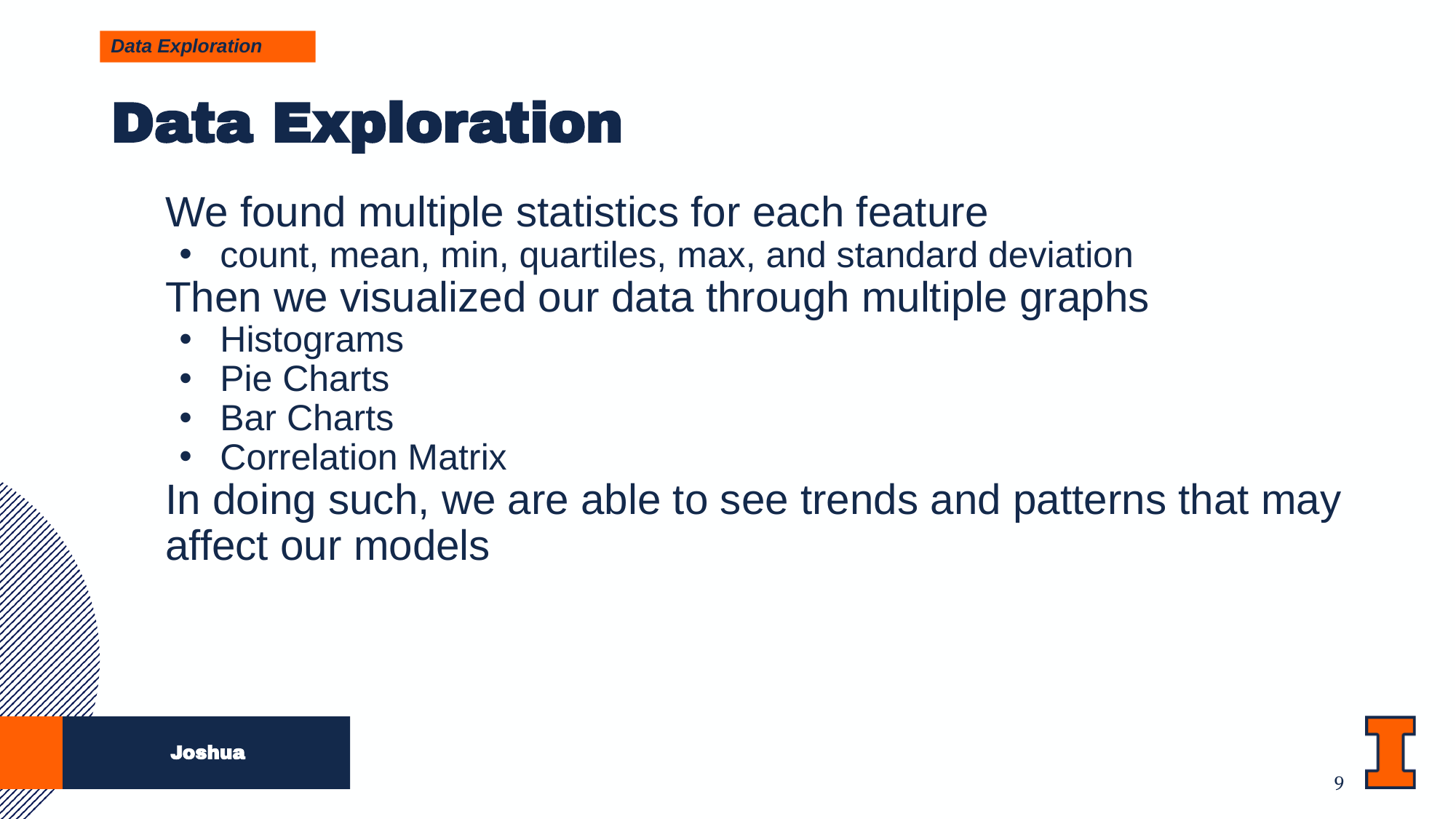

Data Exploration
# Data Exploration
We found multiple statistics for each feature
count, mean, min, quartiles, max, and standard deviation
Then we visualized our data through multiple graphs
Histograms
Pie Charts
Bar Charts
Correlation Matrix
In doing such, we are able to see trends and patterns that may affect our models
Joshua
9